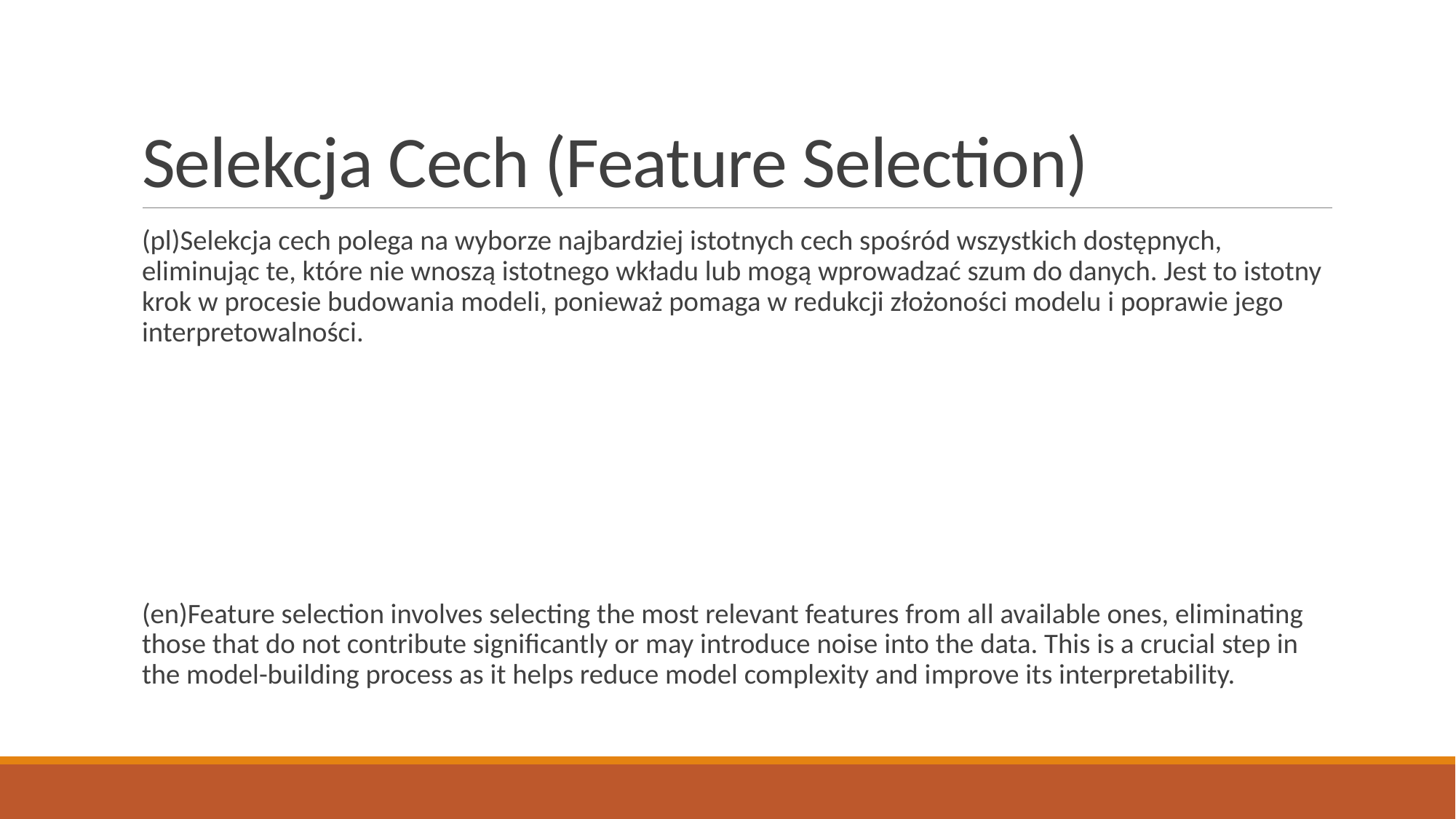

# Selekcja Cech (Feature Selection)
(pl)Selekcja cech polega na wyborze najbardziej istotnych cech spośród wszystkich dostępnych, eliminując te, które nie wnoszą istotnego wkładu lub mogą wprowadzać szum do danych. Jest to istotny krok w procesie budowania modeli, ponieważ pomaga w redukcji złożoności modelu i poprawie jego interpretowalności.

(en)Feature selection involves selecting the most relevant features from all available ones, eliminating those that do not contribute significantly or may introduce noise into the data. This is a crucial step in the model-building process as it helps reduce model complexity and improve its interpretability.